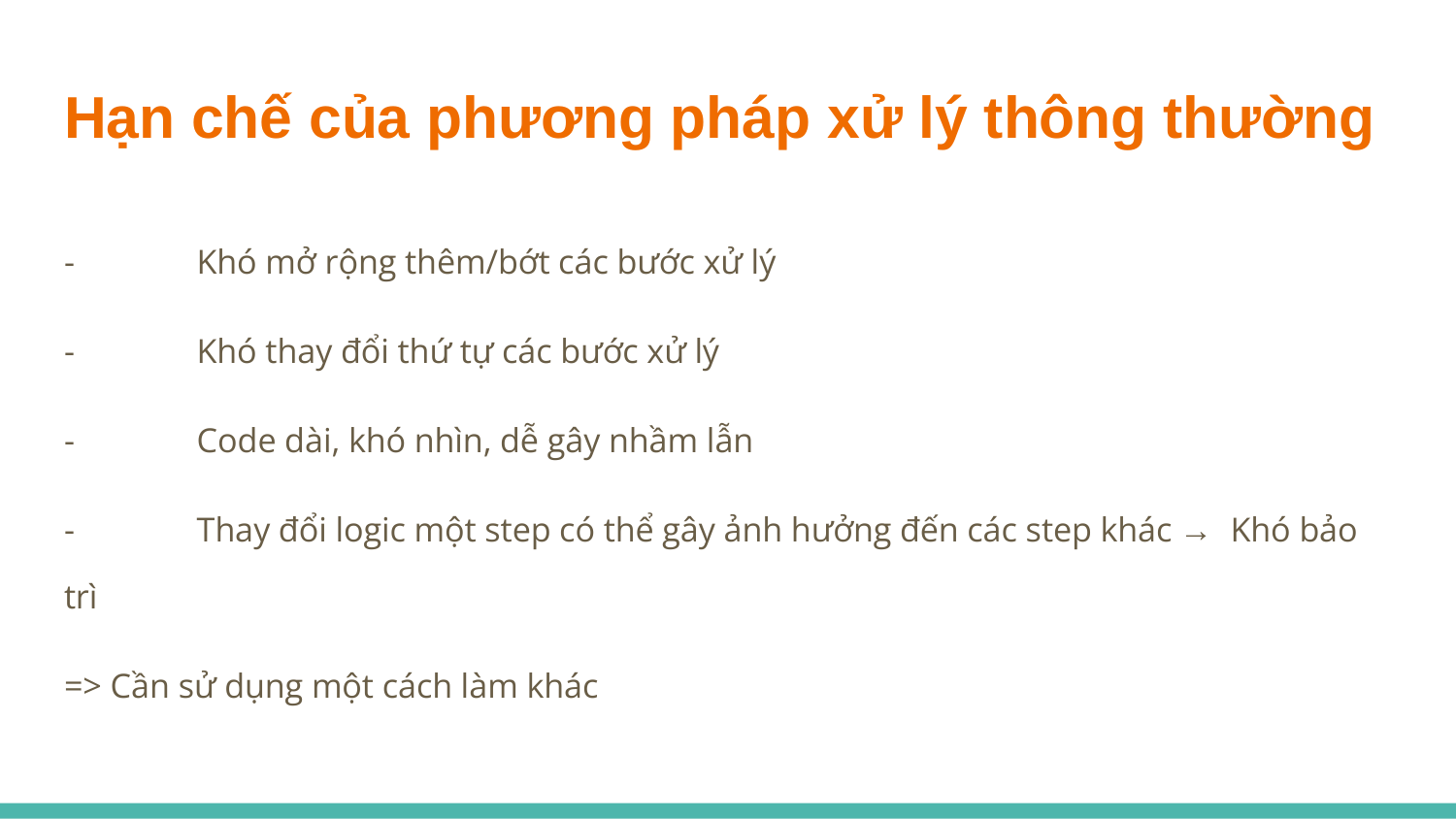

# Hạn chế của phương pháp xử lý thông thường
-	Khó mở rộng thêm/bớt các bước xử lý
-	Khó thay đổi thứ tự các bước xử lý
-	Code dài, khó nhìn, dễ gây nhầm lẫn
-	Thay đổi logic một step có thể gây ảnh hưởng đến các step khác →  Khó bảo trì
=> Cần sử dụng một cách làm khác